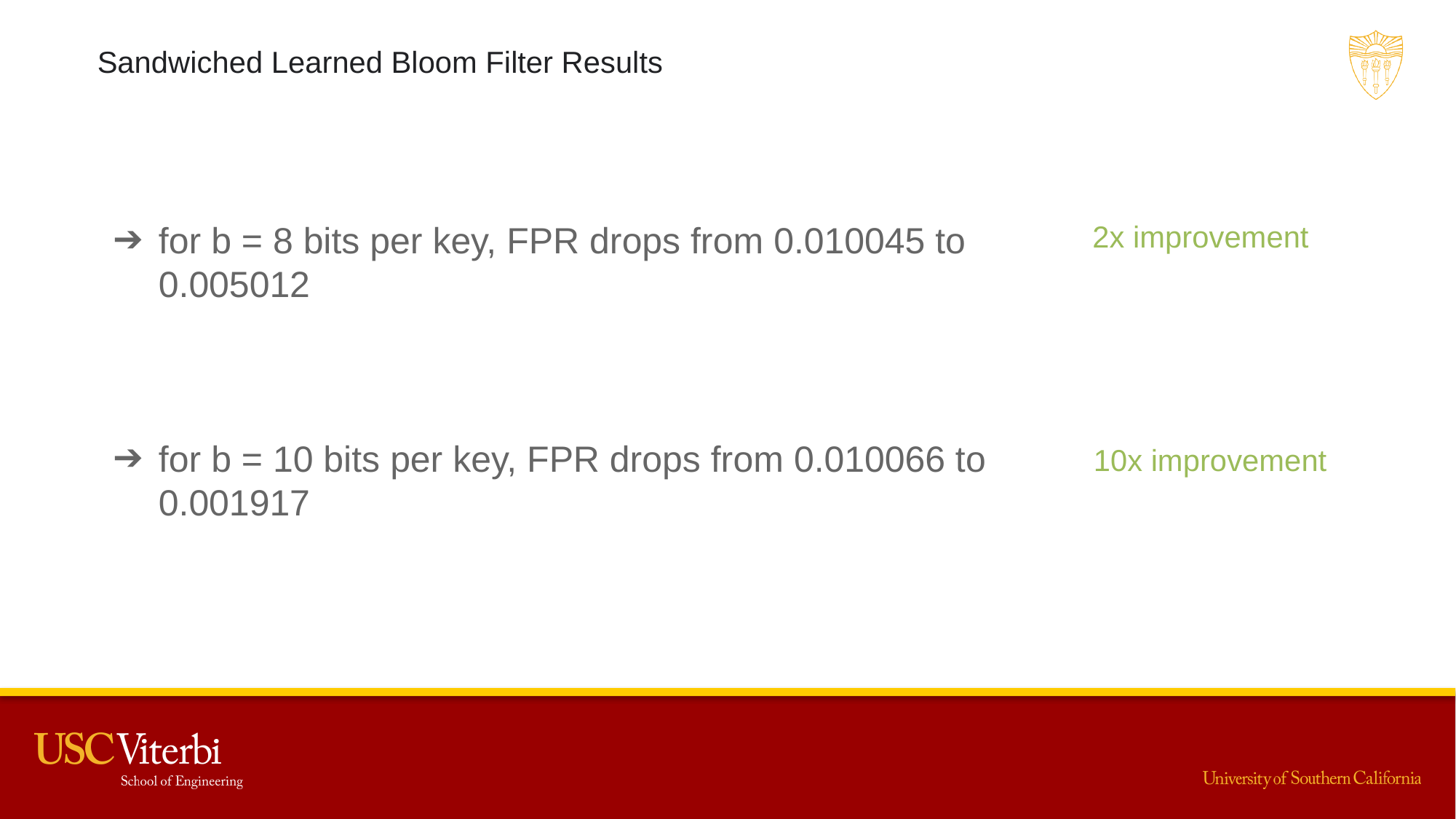

Sandwiched Learned Bloom Filter Results
for b = 8 bits per key, FPR drops from 0.010045 to 0.005012

for b = 10 bits per key, FPR drops from 0.010066 to 0.001917

2x improvement

10x improvement